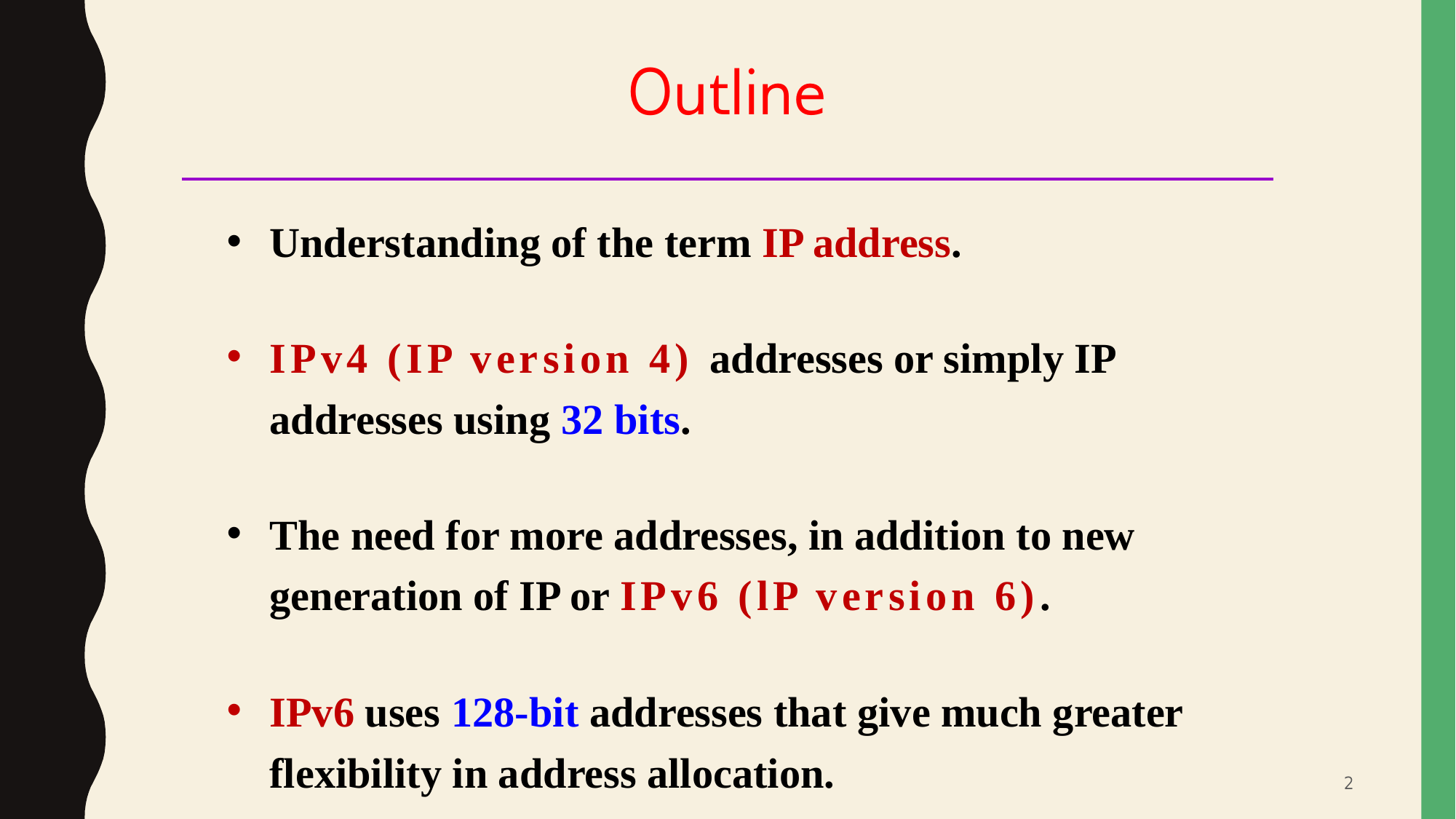

Outline
Understanding of the term IP address.
IPv4 (IP version 4) addresses or simply IP addresses using 32 bits.
The need for more addresses, in addition to new generation of IP or IPv6 (lP version 6).
IPv6 uses 128-bit addresses that give much greater flexibility in address allocation.
2